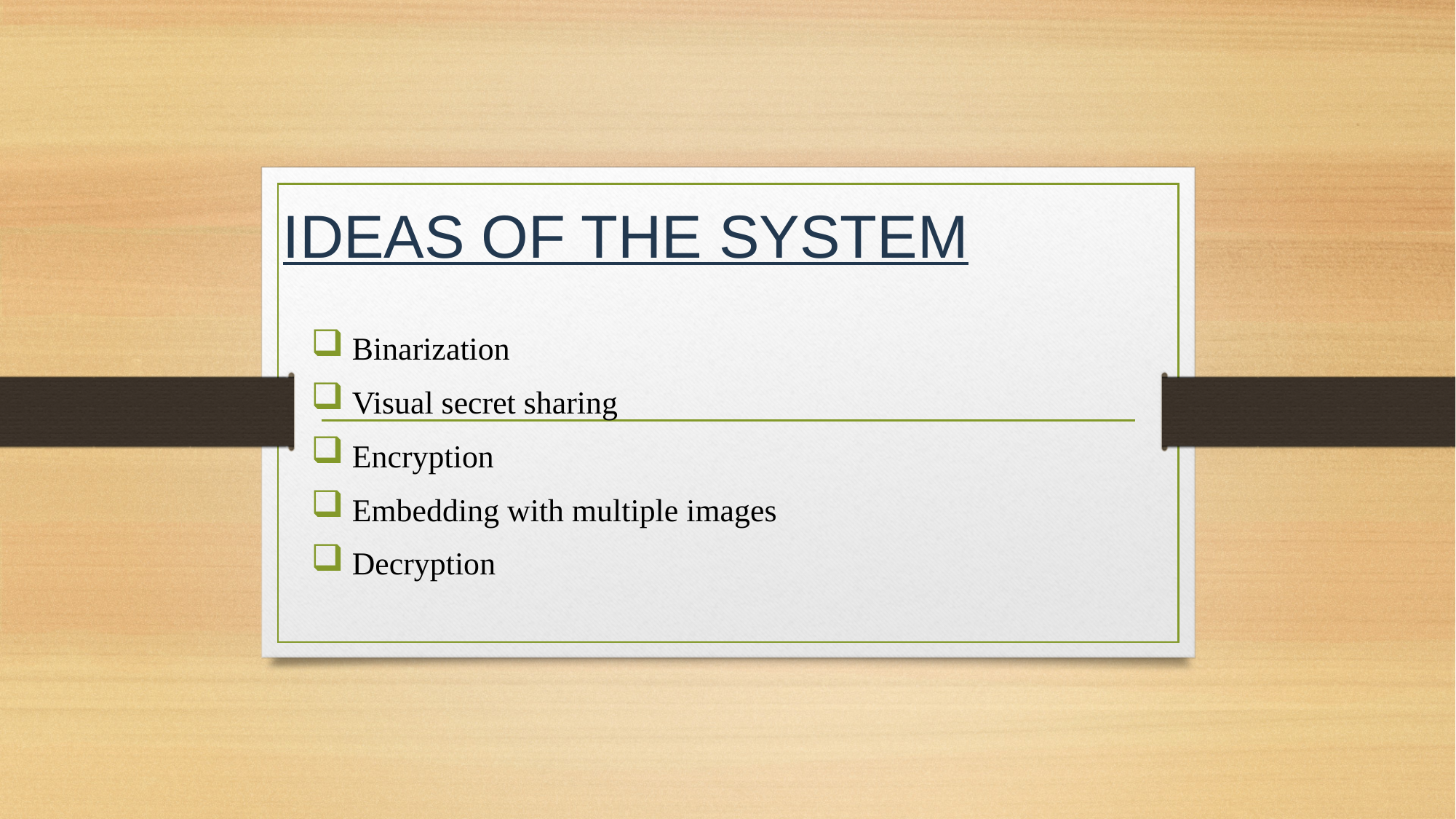

# IDEAS OF THE SYSTEM
Binarization
Visual secret sharing
Encryption
Embedding with multiple images
Decryption